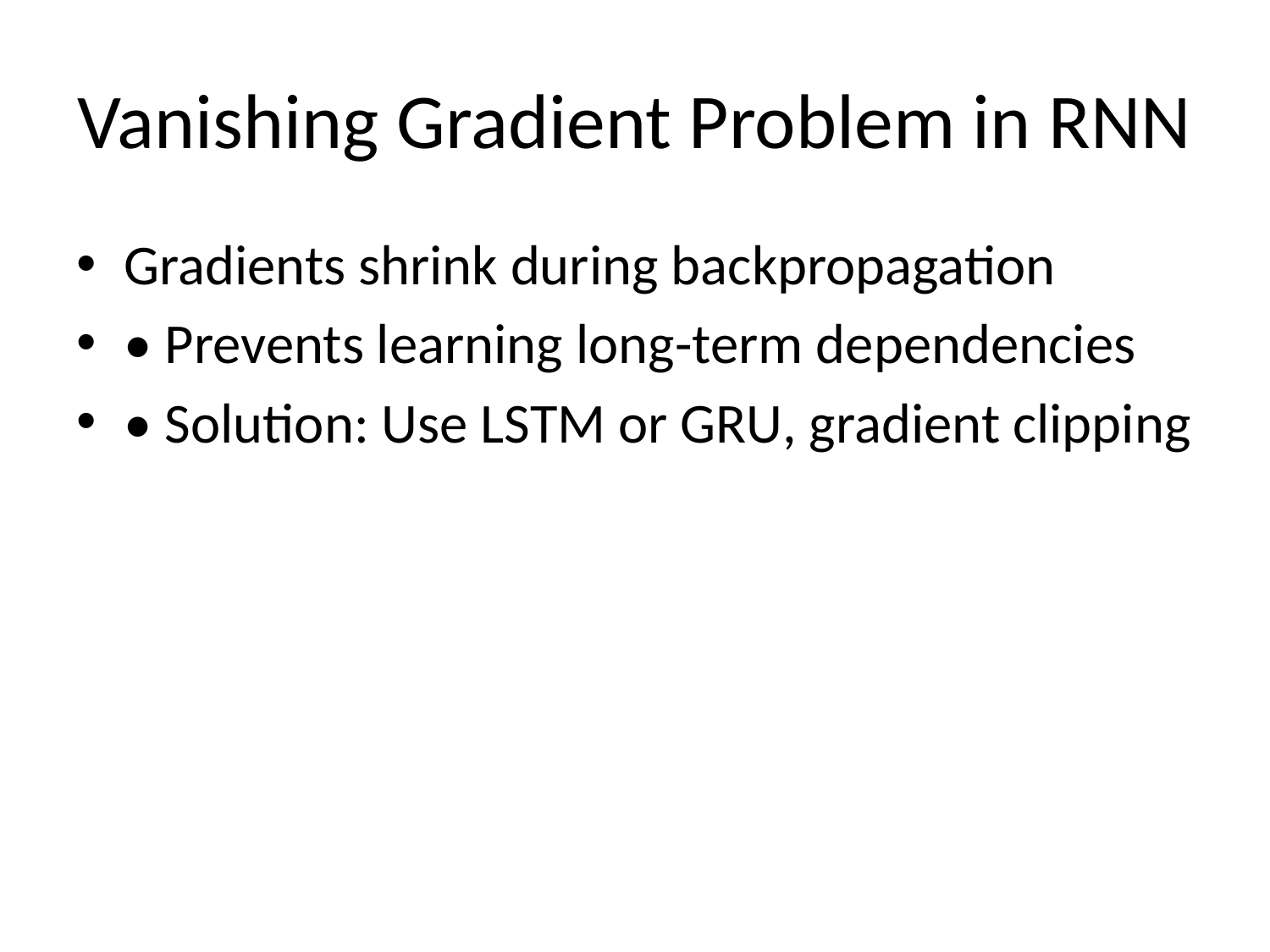

# Vanishing Gradient Problem in RNN
Gradients shrink during backpropagation
• Prevents learning long-term dependencies
• Solution: Use LSTM or GRU, gradient clipping